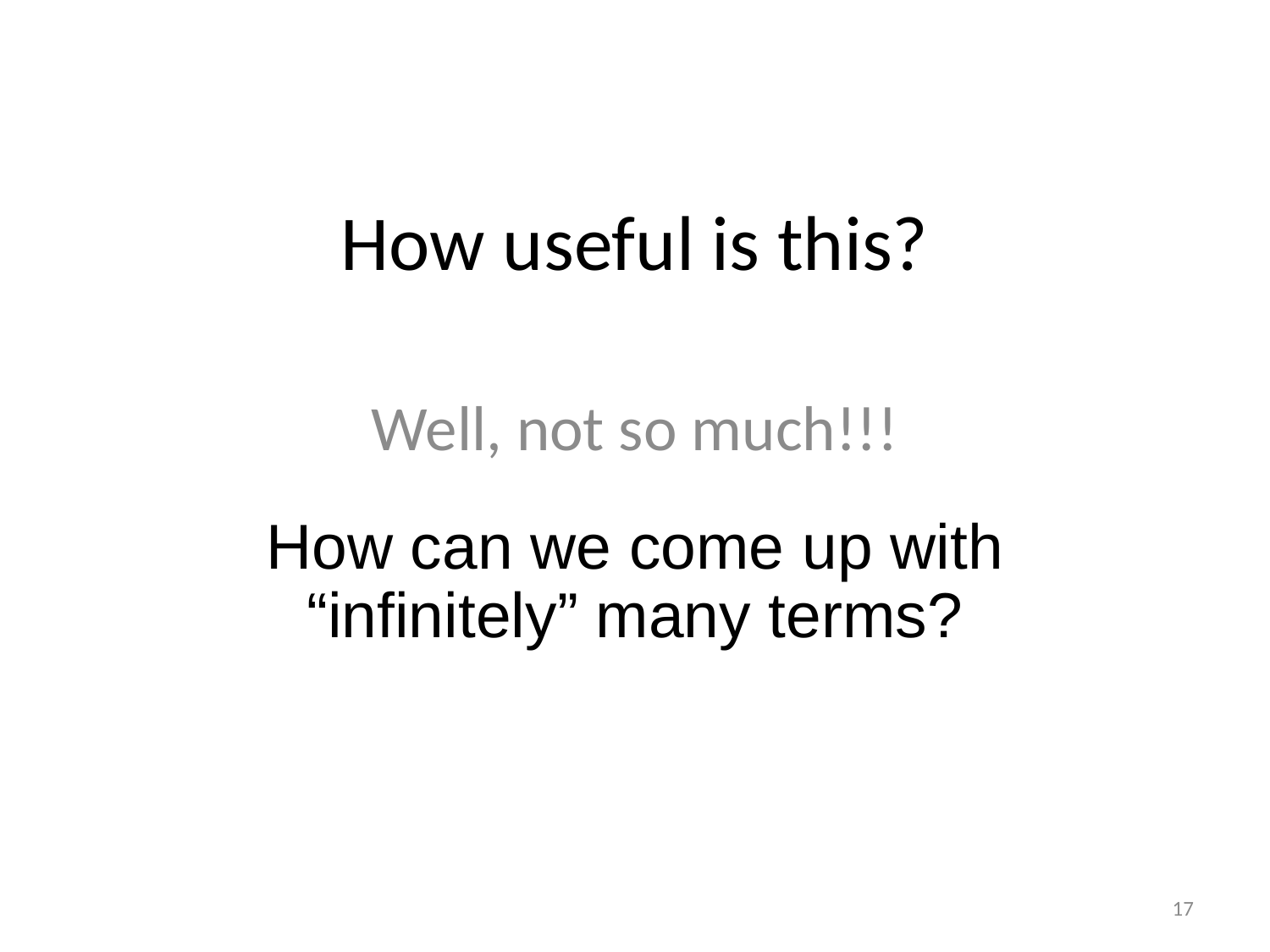

# How useful is this?
Well, not so much!!!
How can we come up with “infinitely” many terms?
17